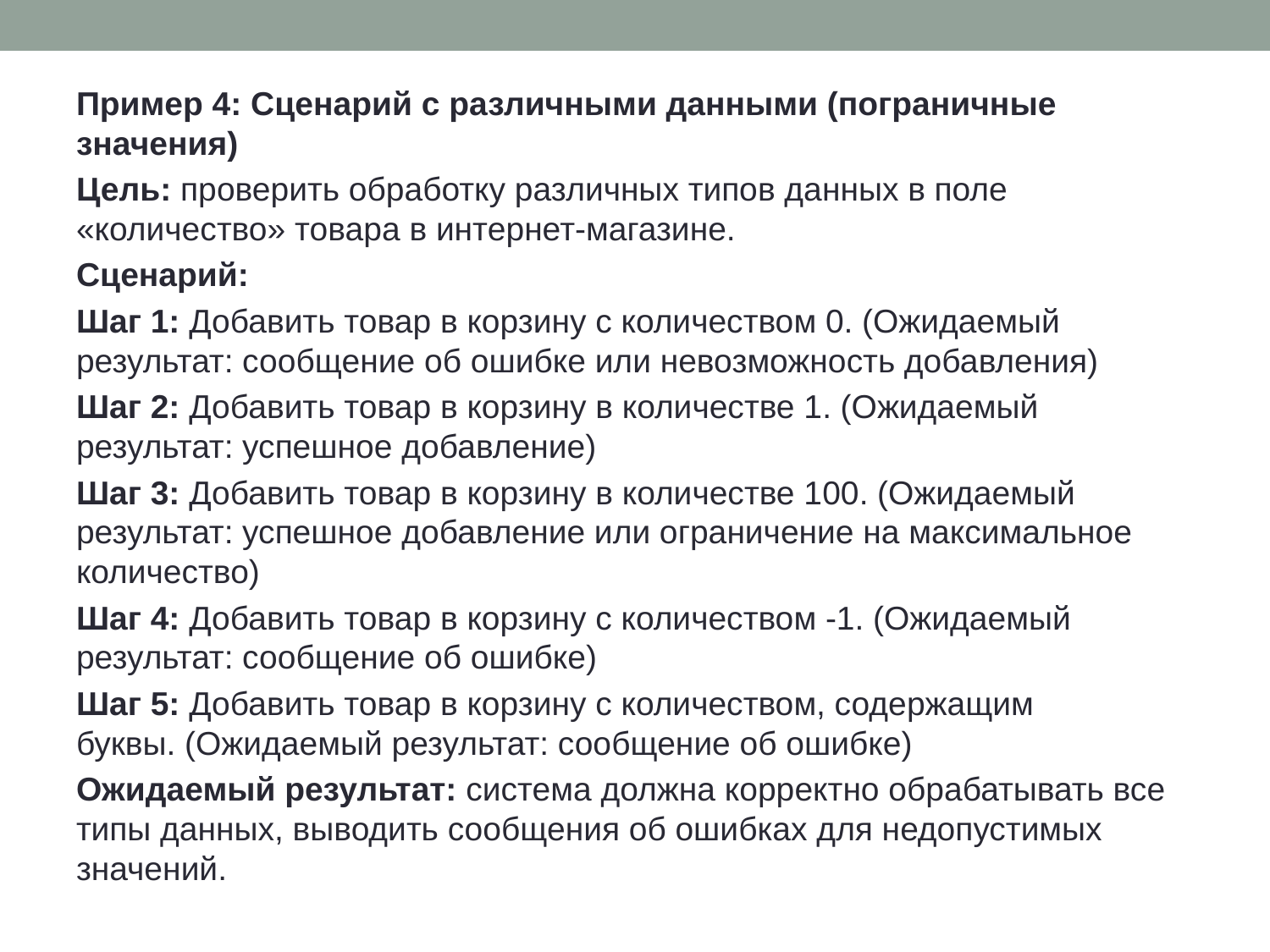

Пример 4: Сценарий с различными данными (пограничные значения)
Цель: проверить обработку различных типов данных в поле «количество» товара в интернет-магазине.
Сценарий:
Шаг 1: Добавить товар в корзину с количеством 0. (Ожидаемый результат: сообщение об ошибке или невозможность добавления)
Шаг 2: Добавить товар в корзину в количестве 1. (Ожидаемый результат: успешное добавление)
Шаг 3: Добавить товар в корзину в количестве 100. (Ожидаемый результат: успешное добавление или ограничение на максимальное количество)
Шаг 4: Добавить товар в корзину с количеством -1. (Ожидаемый результат: сообщение об ошибке)
Шаг 5: Добавить товар в корзину с количеством, содержащим буквы. (Ожидаемый результат: сообщение об ошибке)
Ожидаемый результат: система должна корректно обрабатывать все типы данных, выводить сообщения об ошибках для недопустимых значений.